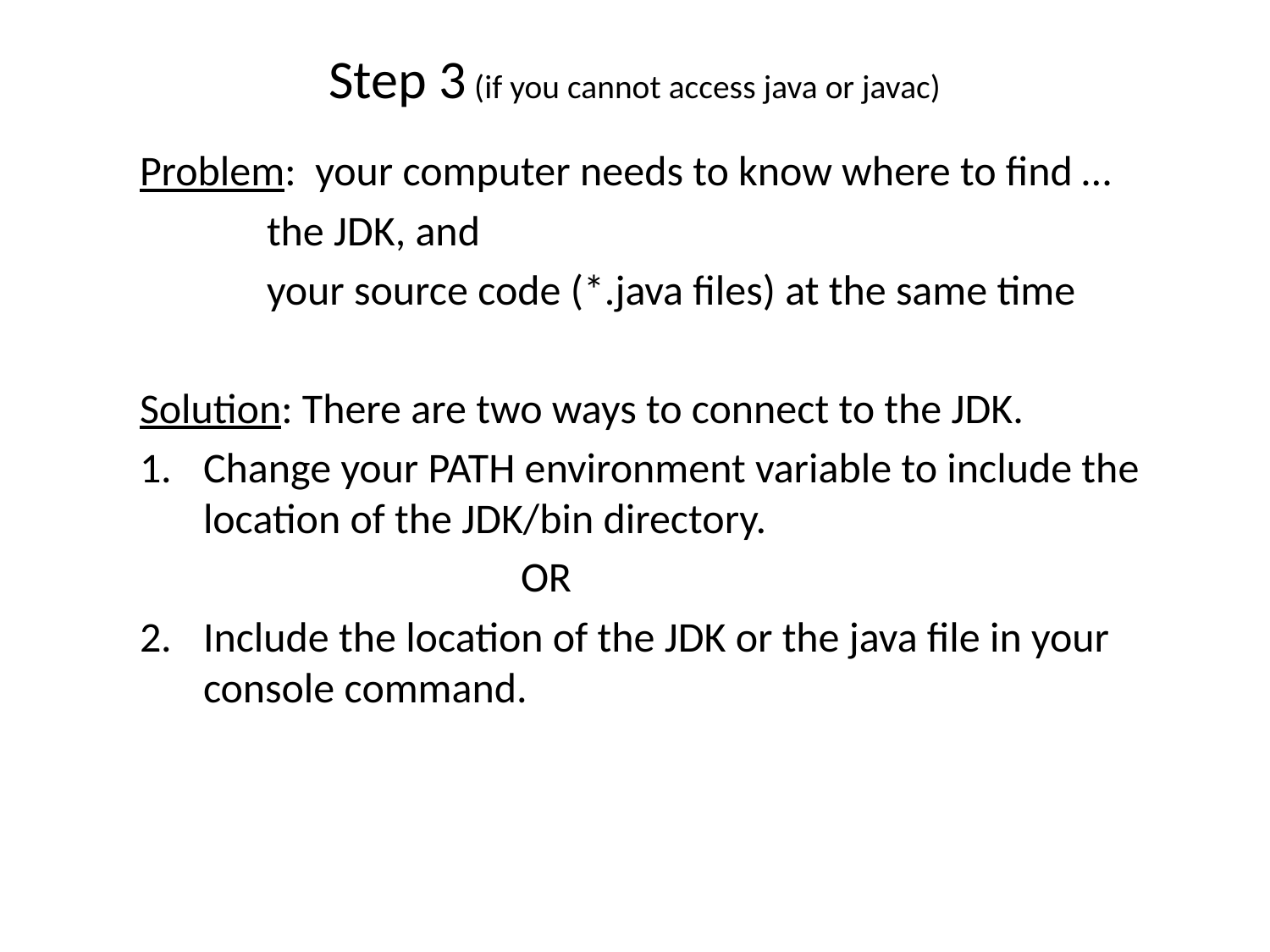

# Step 3 (if you cannot access java or javac)
Problem:  your computer needs to know where to find …
	the JDK, and
	your source code (*.java files) at the same time

Solution: There are two ways to connect to the JDK.
Change your PATH environment variable to include the location of the JDK/bin directory.
			OR
Include the location of the JDK or the java file in your console command.